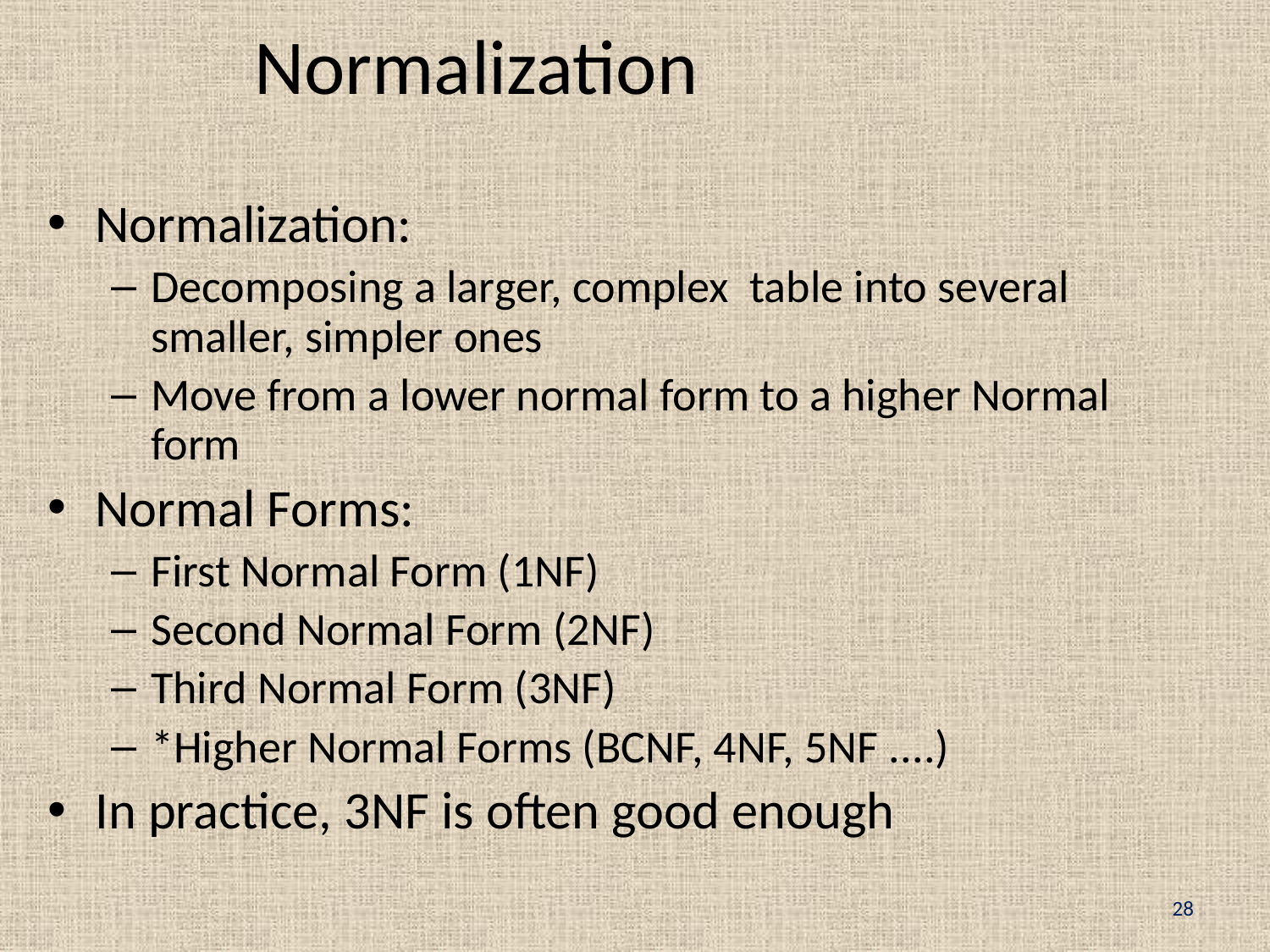

# Normalization
Normalization:
Decomposing a larger, complex  table into several smaller, simpler ones
Move from a lower normal form to a higher Normal form
Normal Forms:
First Normal Form (1NF)
Second Normal Form (2NF)
Third Normal Form (3NF)
*Higher Normal Forms (BCNF, 4NF, 5NF ....)
In practice, 3NF is often good enough

28